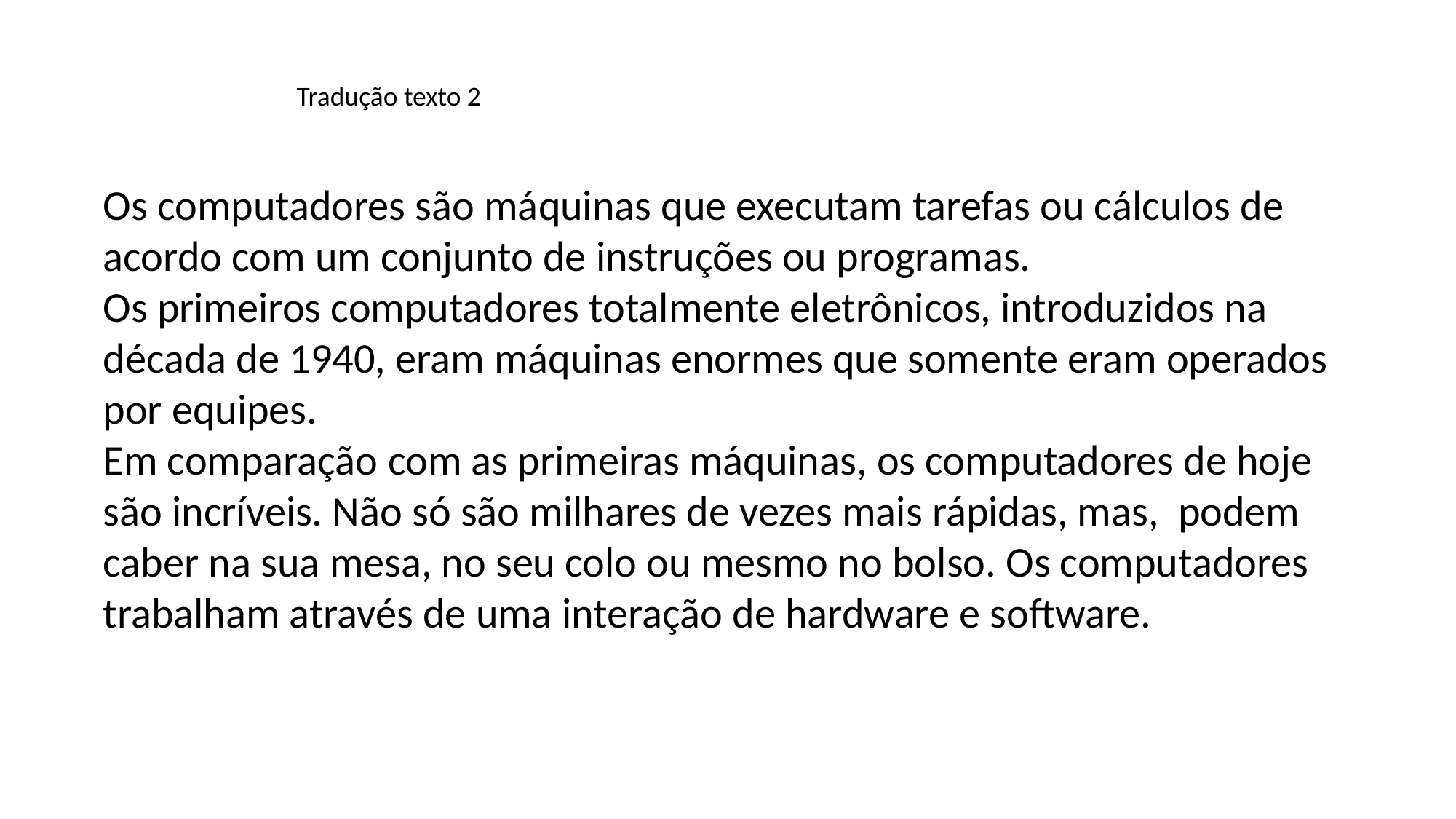

Tradução texto 2
Os computadores são máquinas que executam tarefas ou cálculos de acordo com um conjunto de instruções ou programas.
Os primeiros computadores totalmente eletrônicos, introduzidos na década de 1940, eram máquinas enormes que somente eram operados por equipes.
Em comparação com as primeiras máquinas, os computadores de hoje são incríveis. Não só são milhares de vezes mais rápidas, mas,  podem caber na sua mesa, no seu colo ou mesmo no bolso. Os computadores trabalham através de uma interação de hardware e software.